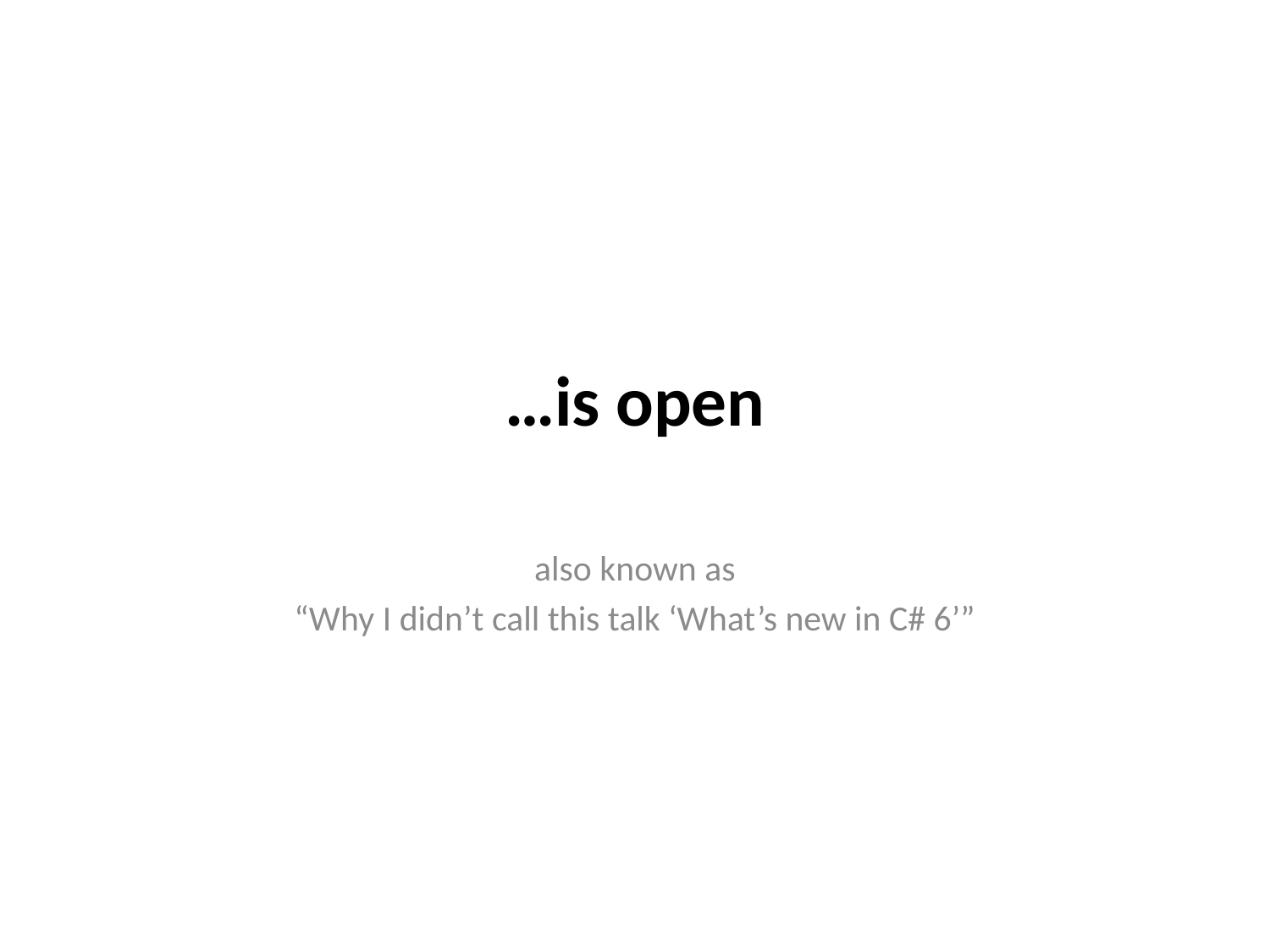

# …is open
also known as
“Why I didn’t call this talk ‘What’s new in C# 6’”